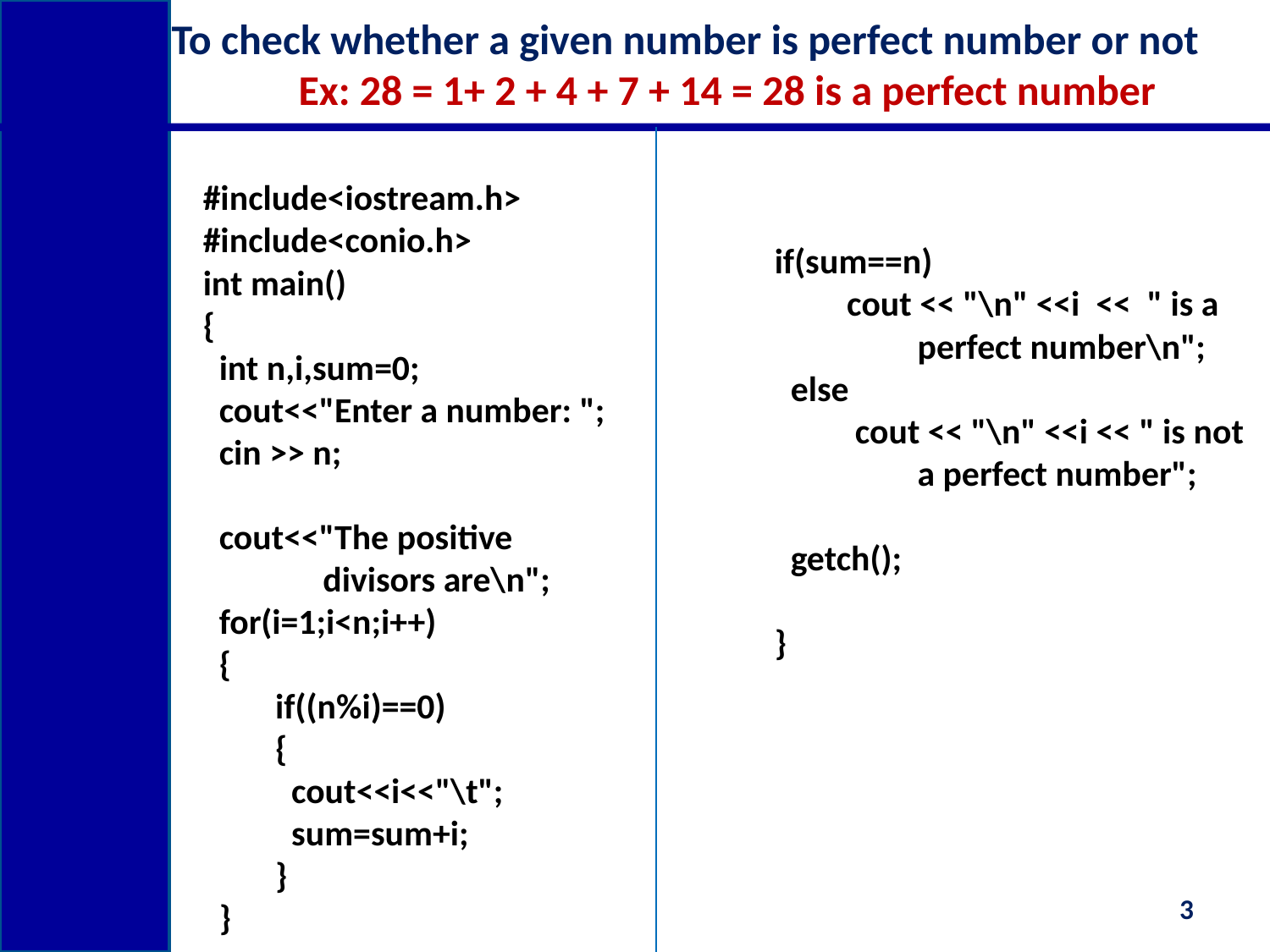

# To check whether a given number is perfect number or not Ex: 28 = 1+ 2 + 4 + 7 + 14 = 28 is a perfect number

#include<iostream.h>
#include<conio.h>
int main()
{
  int n,i,sum=0;
  cout<<"Enter a number: ";
  cin >> n;

  cout<<"The positive divisors are\n";
  for(i=1;i<n;i++)
  {
         if((n%i)==0)
         {
           cout<<i<<"\t";
           sum=sum+i;
         }
  }
if(sum==n)
         cout << "\n" <<i  <<  " is a  perfect number\n";
  else
          cout << "\n" <<i << " is not a perfect number";

  getch();

}
3